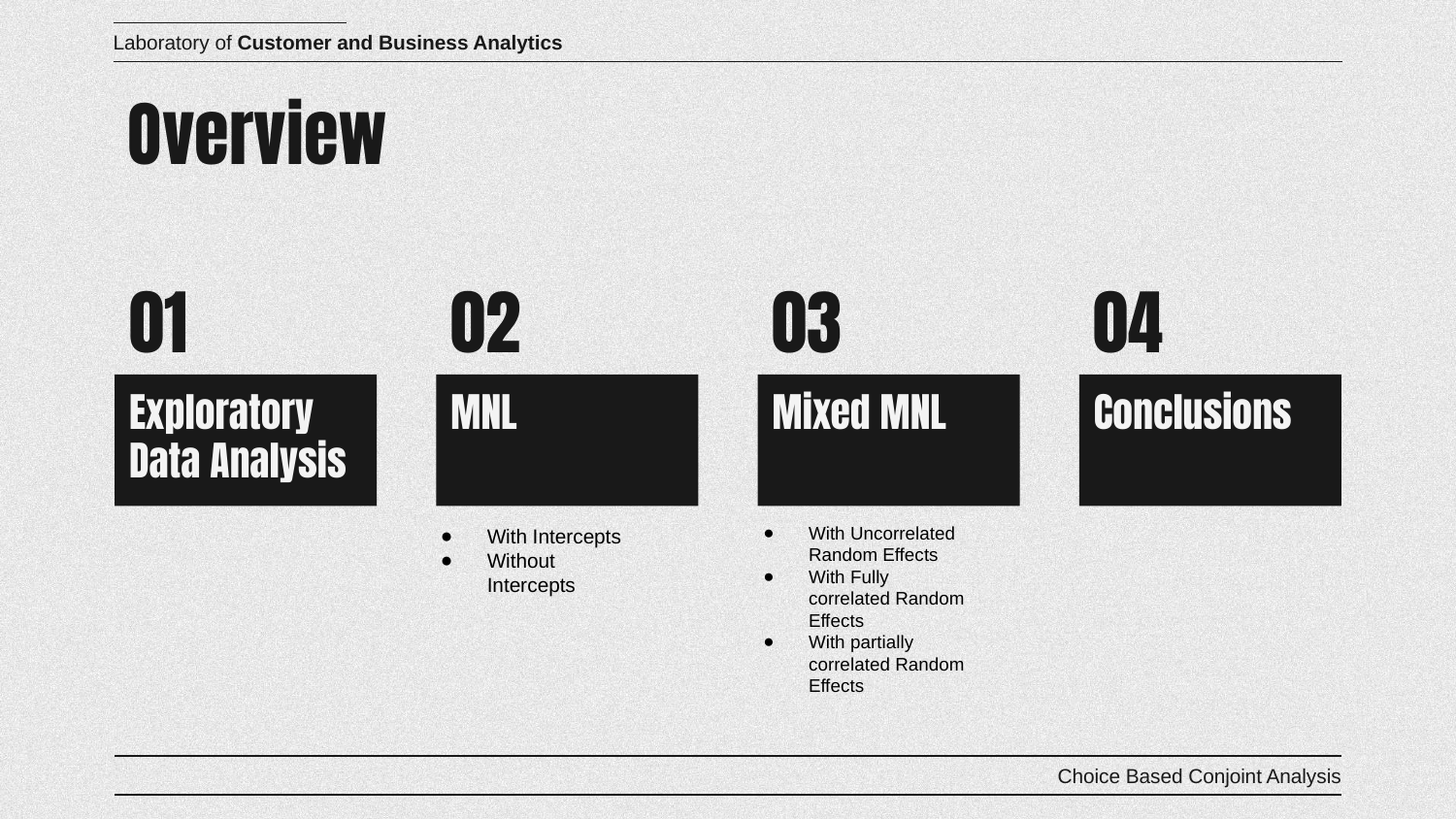

Laboratory of Customer and Business Analytics
Overview
01
02
03
04
Exploratory
Data Analysis
MNL
Mixed MNL
Conclusions
With Uncorrelated Random Effects
With Fully correlated Random Effects
With partially correlated Random Effects
With Intercepts
Without Intercepts
Choice Based Conjoint Analysis